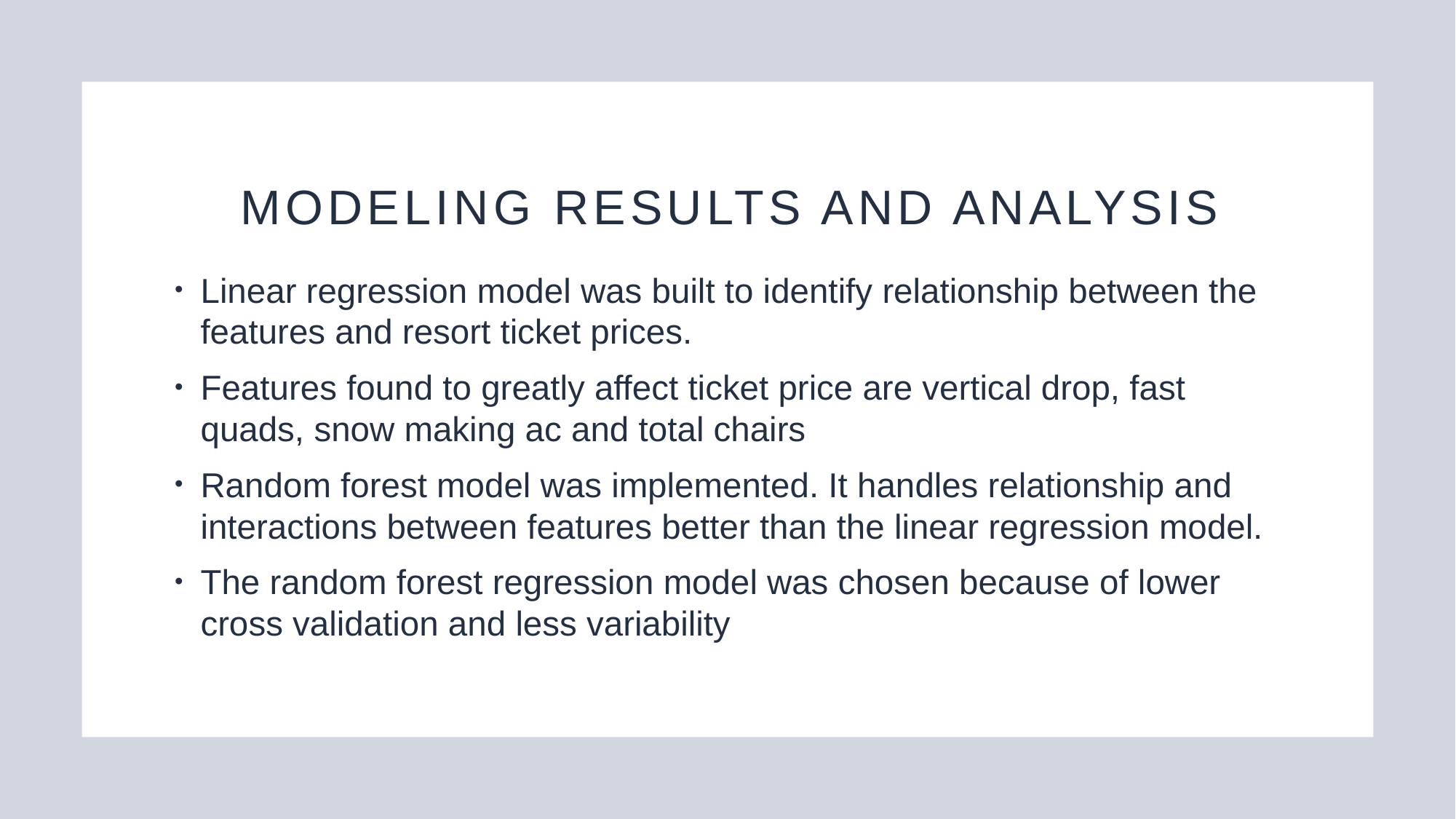

# Modeling Results and analysis
Linear regression model was built to identify relationship between the features and resort ticket prices.
Features found to greatly affect ticket price are vertical drop, fast quads, snow making ac and total chairs
Random forest model was implemented. It handles relationship and interactions between features better than the linear regression model.
The random forest regression model was chosen because of lower cross validation and less variability